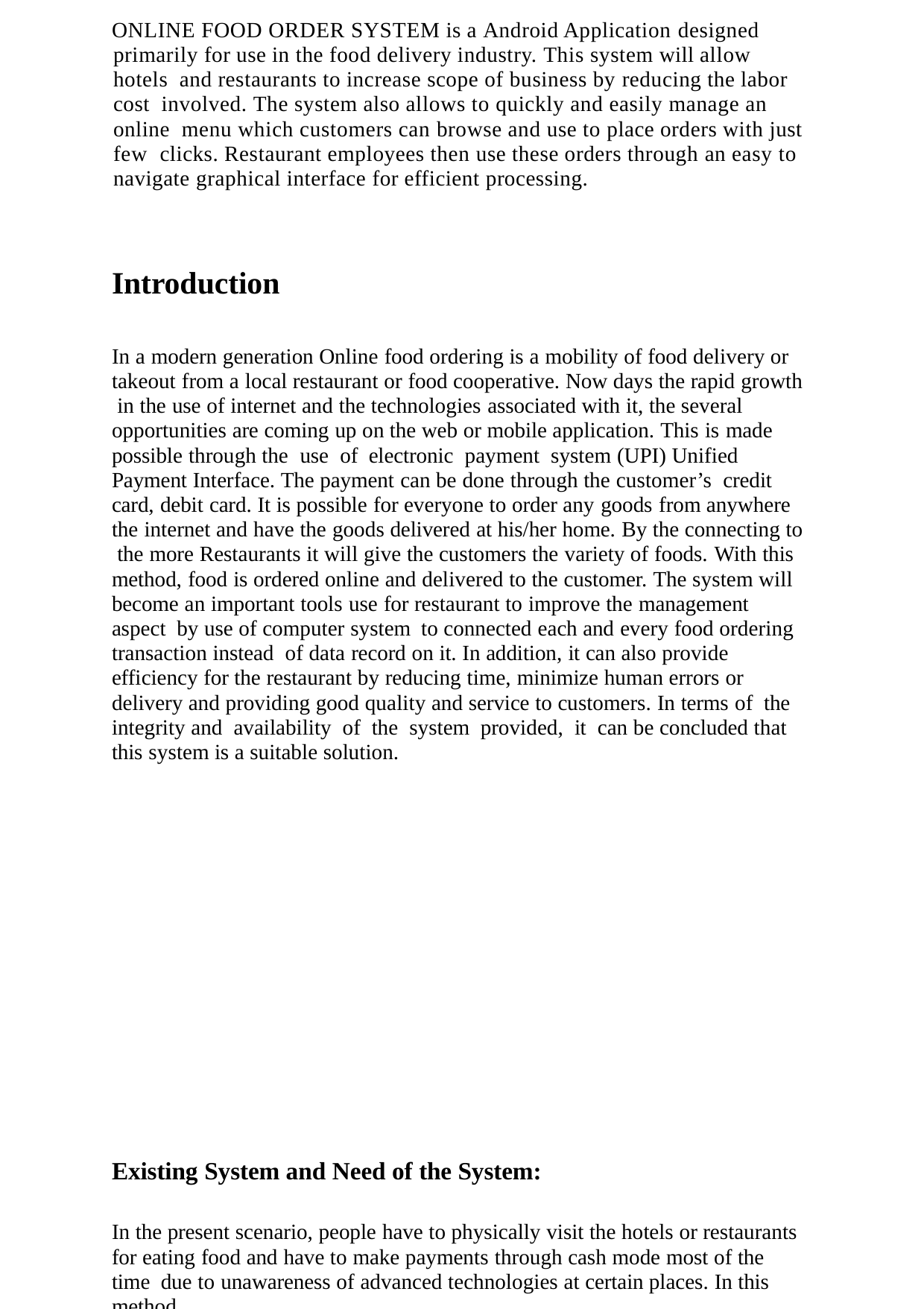

ONLINE FOOD ORDER SYSTEM is a Android Application designed  primarily for use in the food delivery industry. This system will allow hotels  and restaurants to increase scope of business by reducing the labor cost  involved. The system also allows to quickly and easily manage an online  menu which customers can browse and use to place orders with just few  clicks. Restaurant employees then use these orders through an easy to  navigate graphical interface for efficient processing.
Introduction

In a modern generation Online food ordering is a mobility of food delivery or  takeout from a local restaurant or food cooperative. Now days the rapid growth  in the use of internet and the technologies associated with it, the several  opportunities are coming up on the web or mobile application. This is made  possible through the use of electronic payment system (UPI) Unified  Payment Interface. The payment can be done through the customer’s credit  card, debit card. It is possible for everyone to order any goods from anywhere  the internet and have the goods delivered at his/her home. By the connecting to  the more Restaurants it will give the customers the variety of foods. With this  method, food is ordered online and delivered to the customer. The system will  become an important tools use for restaurant to improve the management aspect  by use of computer system to connected each and every food ordering  transaction instead of data record on it. In addition, it can also provide  efficiency for the restaurant by reducing time, minimize human errors or  delivery and providing good quality and service to customers. In terms of the  integrity and availability of the system provided, it can be concluded that  this system is a suitable solution.
Existing System and Need of the System:

In the present scenario, people have to physically visit the hotels or restaurants  for eating food and have to make payments through cash mode most of the time  due to unawareness of advanced technologies at certain places. In this method